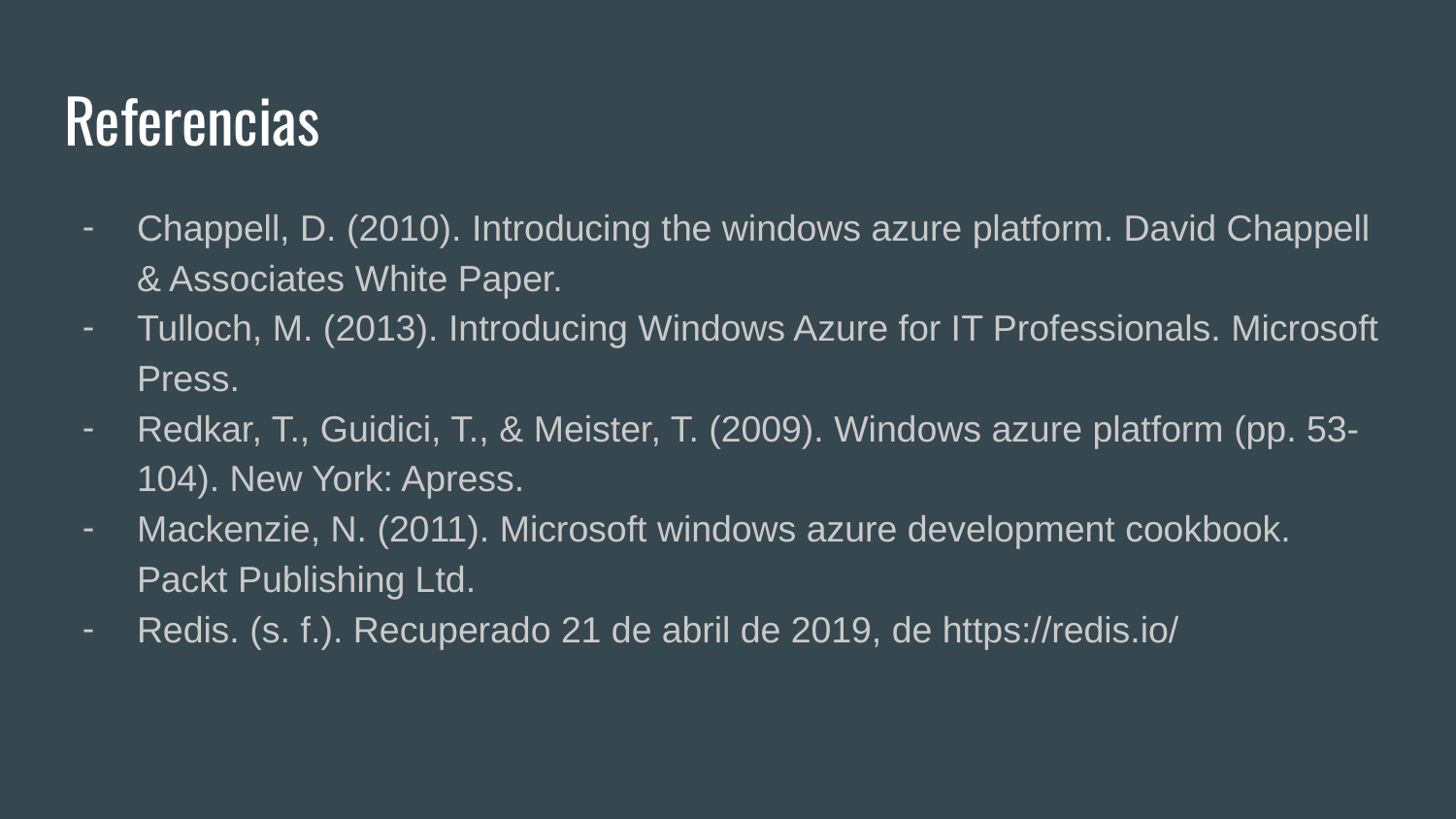

# Referencias
Chappell, D. (2010). Introducing the windows azure platform. David Chappell & Associates White Paper.
Tulloch, M. (2013). Introducing Windows Azure for IT Professionals. Microsoft Press.
Redkar, T., Guidici, T., & Meister, T. (2009). Windows azure platform (pp. 53-104). New York: Apress.
Mackenzie, N. (2011). Microsoft windows azure development cookbook. Packt Publishing Ltd.
Redis. (s. f.). Recuperado 21 de abril de 2019, de https://redis.io/